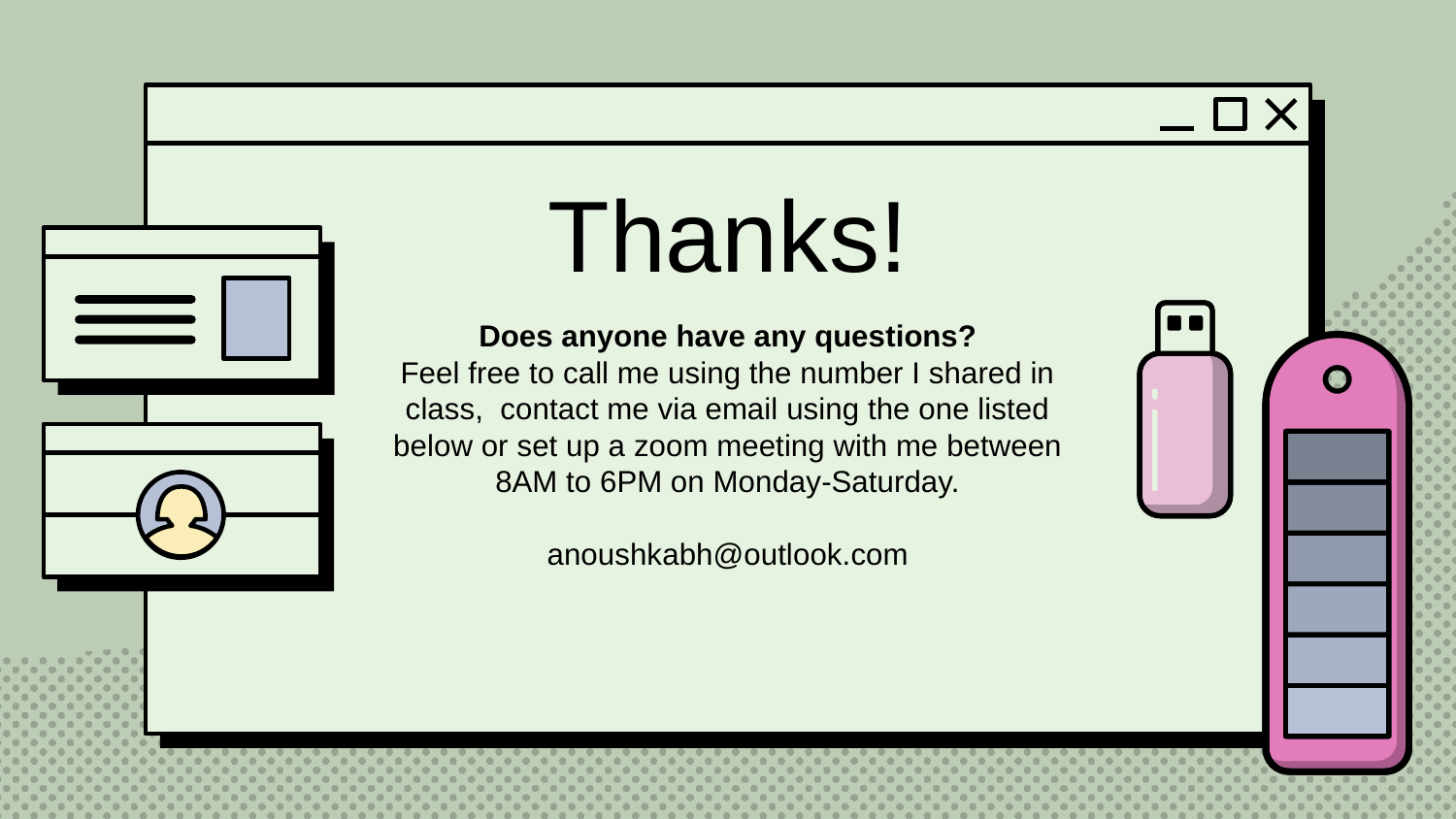

# Thanks!

Does anyone have any questions?
Feel free to call me using the number I shared in class,  contact me via email using the one listed below or set up a zoom meeting with me between 8AM to 6PM on Monday-Saturday.

anoushkabh@outlook.com